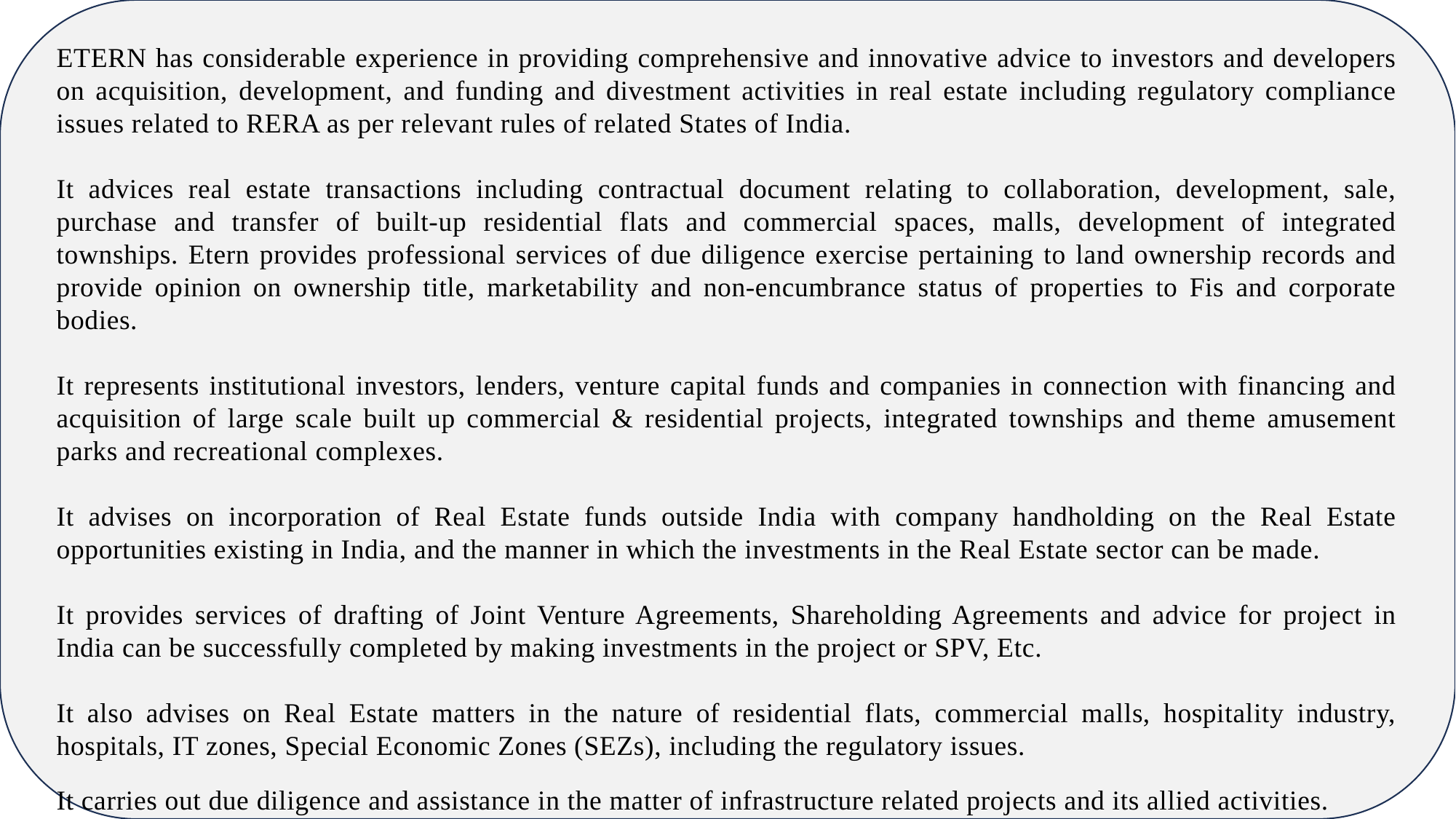

ETERN has considerable experience in providing comprehensive and innovative advice to investors and developers on acquisition, development, and funding and divestment activities in real estate including regulatory compliance issues related to RERA as per relevant rules of related States of India.

It advices real estate transactions including contractual document relating to collaboration, development, sale, purchase and transfer of built-up residential flats and commercial spaces, malls, development of integrated townships. Etern provides professional services of due diligence exercise pertaining to land ownership records and provide opinion on ownership title, marketability and non-encumbrance status of properties to Fis and corporate bodies.

It represents institutional investors, lenders, venture capital funds and companies in connection with financing and acquisition of large scale built up commercial & residential projects, integrated townships and theme amusement parks and recreational complexes.

It advises on incorporation of Real Estate funds outside India with company handholding on the Real Estate opportunities existing in India, and the manner in which the investments in the Real Estate sector can be made.

It provides services of drafting of Joint Venture Agreements, Shareholding Agreements and advice for project in India can be successfully completed by making investments in the project or SPV, Etc.

It also advises on Real Estate matters in the nature of residential flats, commercial malls, hospitality industry, hospitals, IT zones, Special Economic Zones (SEZs), including the regulatory issues.

It carries out due diligence and assistance in the matter of infrastructure related projects and its allied activities.